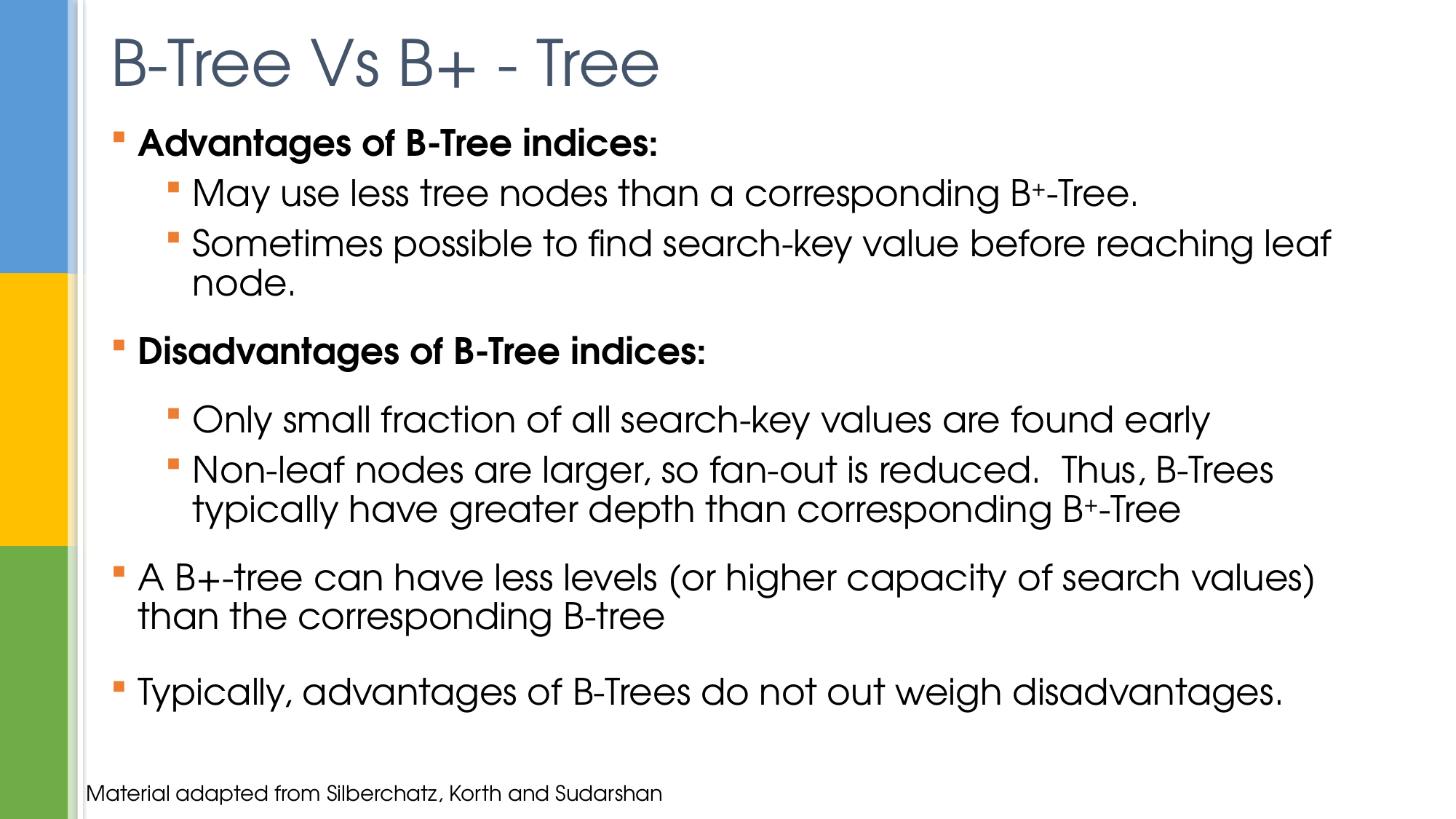

# B-Tree Vs B+ - Tree
Advantages of B-Tree indices:
May use less tree nodes than a corresponding B+-Tree.
Sometimes possible to find search-key value before reaching leaf node.
Disadvantages of B-Tree indices:
Only small fraction of all search-key values are found early
Non-leaf nodes are larger, so fan-out is reduced.  Thus, B-Trees typically have greater depth than corresponding B+-Tree
A B+-tree can have less levels (or higher capacity of search values) than the corresponding B-tree
Typically, advantages of B-Trees do not out weigh disadvantages.
Material adapted from Silberchatz, Korth and Sudarshan